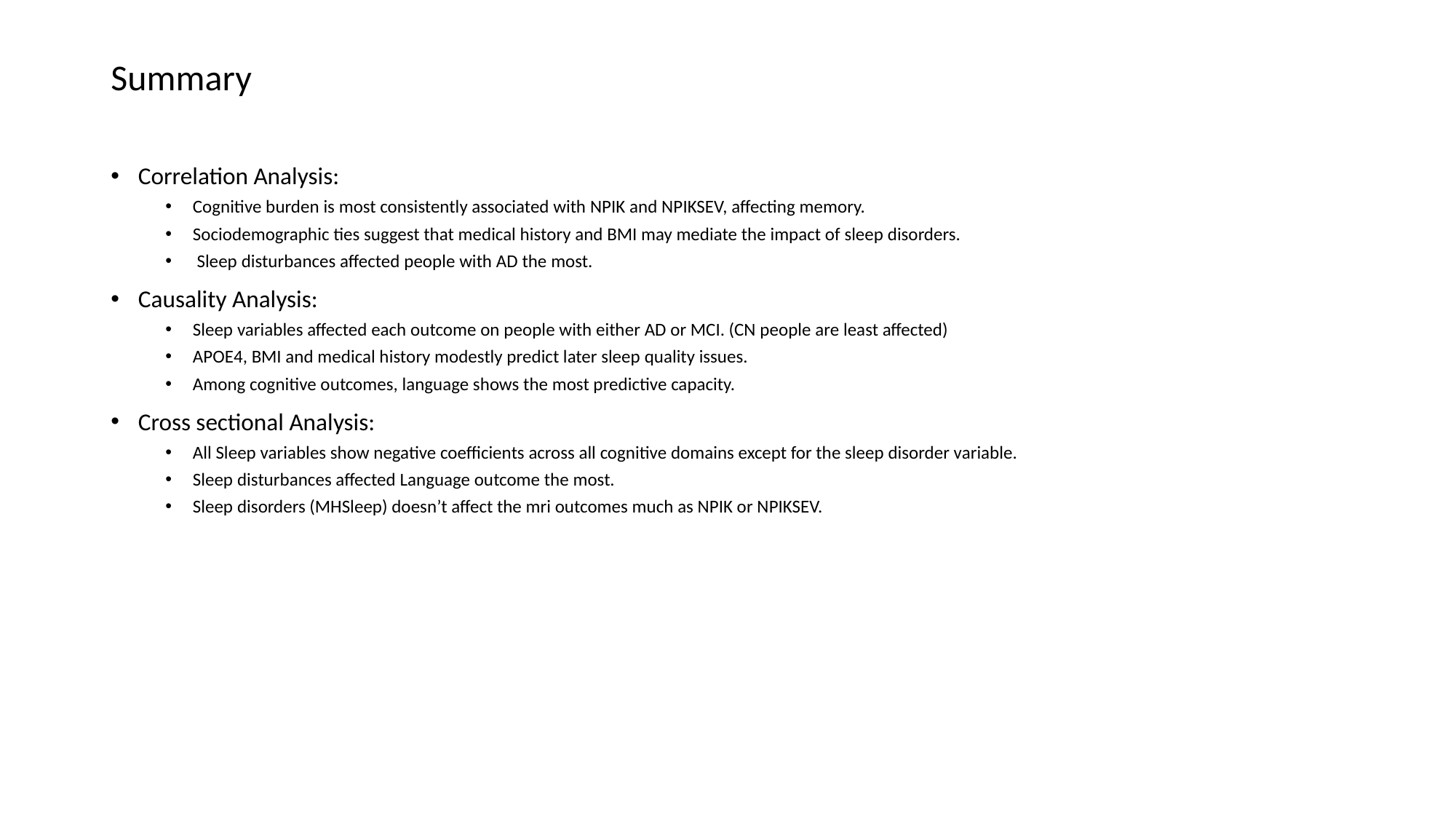

# Summary
Correlation Analysis:
Cognitive burden is most consistently associated with NPIK and NPIKSEV, affecting memory.
Sociodemographic ties suggest that medical history and BMI may mediate the impact of sleep disorders.
 Sleep disturbances affected people with AD the most.
Causality Analysis:
Sleep variables affected each outcome on people with either AD or MCI. (CN people are least affected)
APOE4, BMI and medical history modestly predict later sleep quality issues.
Among cognitive outcomes, language shows the most predictive capacity.
Cross sectional Analysis:
All Sleep variables show negative coefficients across all cognitive domains except for the sleep disorder variable.
Sleep disturbances affected Language outcome the most.
Sleep disorders (MHSleep) doesn’t affect the mri outcomes much as NPIK or NPIKSEV.